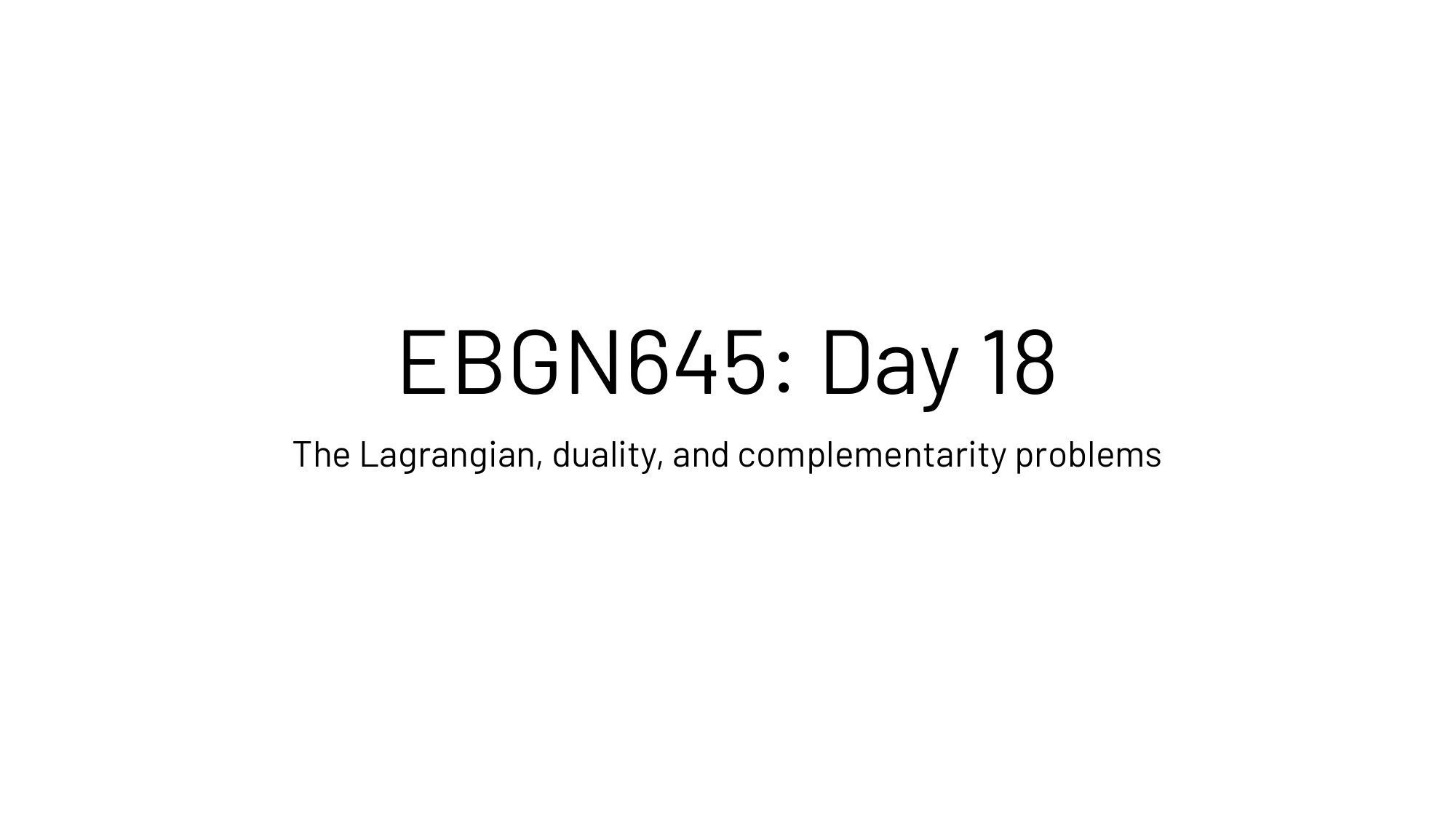

# EBGN645: Day 18
The Lagrangian, duality, and complementarity problems